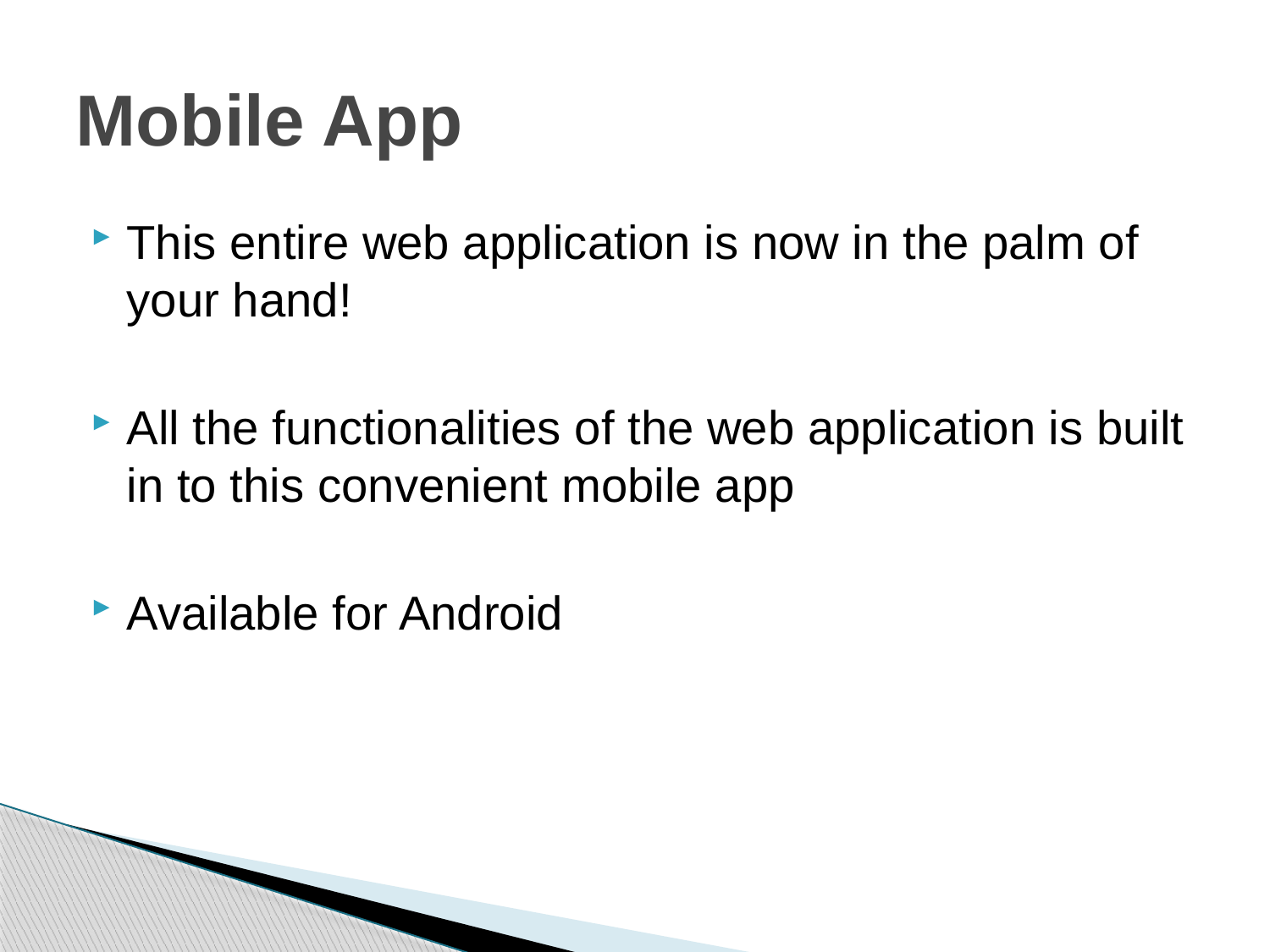

# Mobile App
This entire web application is now in the palm of your hand!

All the functionalities of the web application is built in to this convenient mobile app

Available for Android